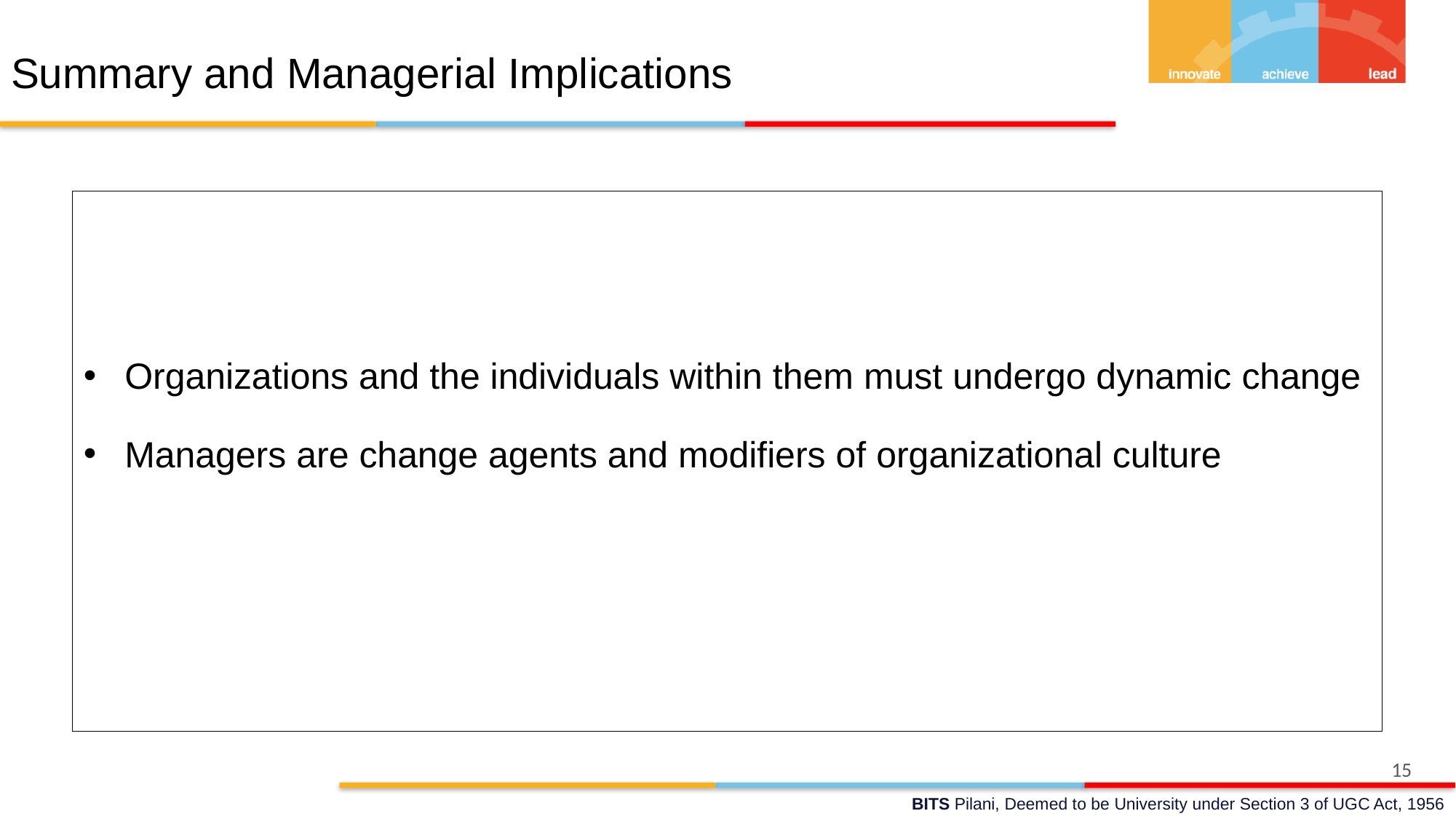

# Summary and Managerial Implications

Organizations and the individuals within them must undergo dynamic change
Managers are change agents and modifiers of organizational culture
15